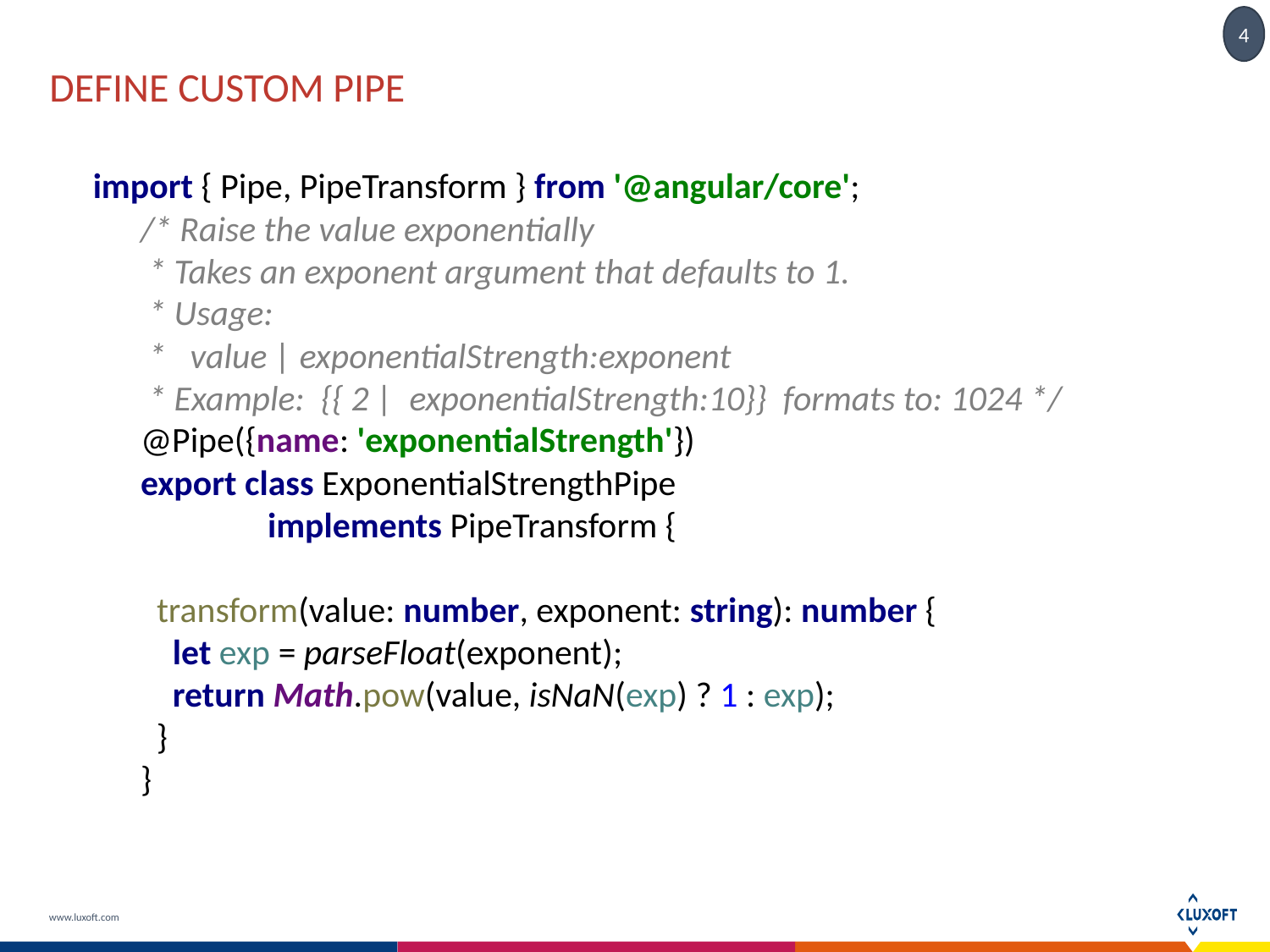

# Define custom pipe
import { Pipe, PipeTransform } from '@angular/core';
/* Raise the value exponentially
 * Takes an exponent argument that defaults to 1.
 * Usage:
 *   value | exponentialStrength:exponent
 * Example:  {{ 2 |  exponentialStrength:10}}  formats to: 1024 */
@Pipe({name: 'exponentialStrength'})
export class ExponentialStrengthPipe
	implements PipeTransform {
  transform(value: number, exponent: string): number {
    let exp = parseFloat(exponent);
    return Math.pow(value, isNaN(exp) ? 1 : exp);
  }
}